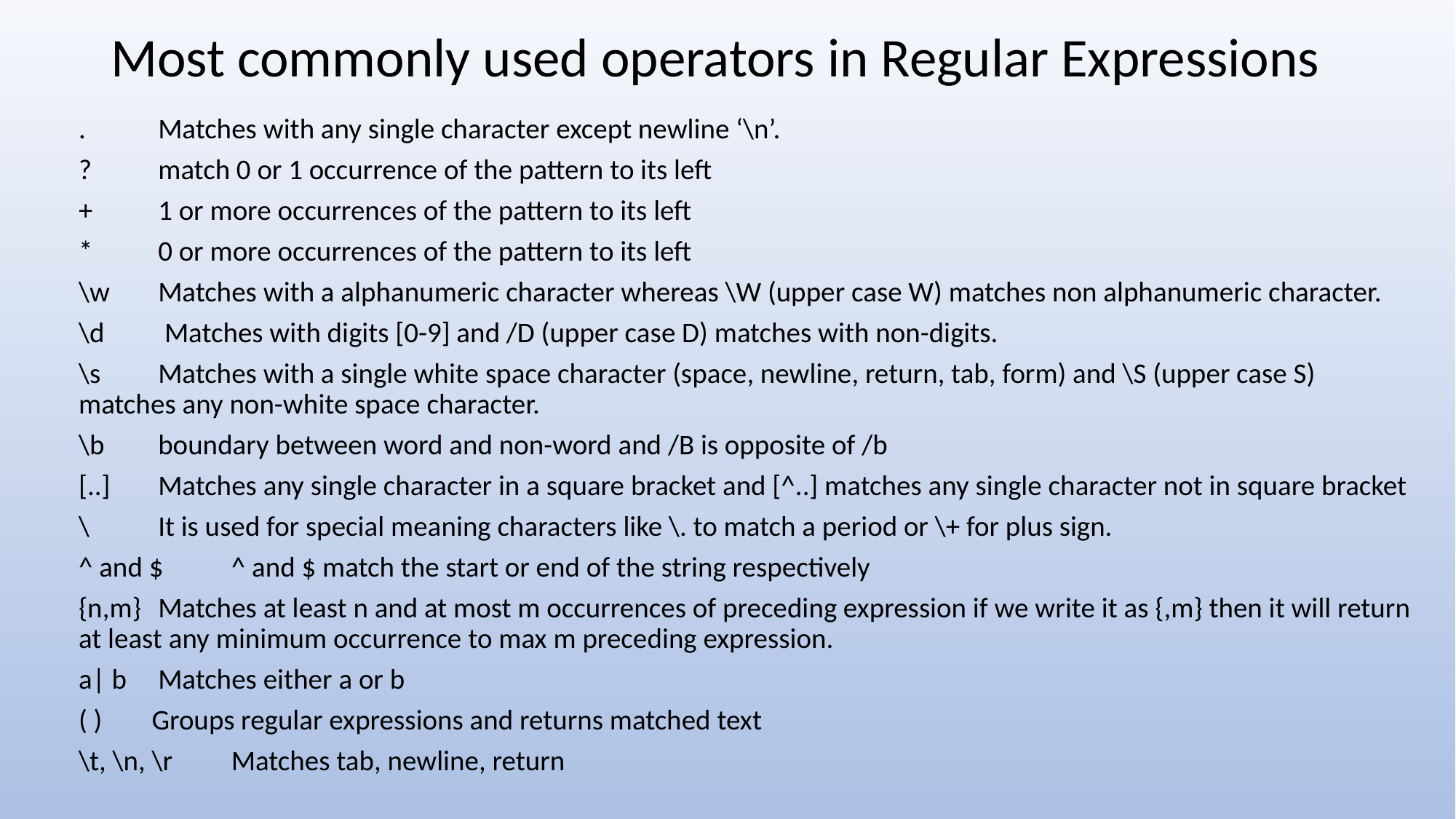

# Most commonly used operators in Regular Expressions
.	 Matches with any single character except newline ‘\n’.
?	 match 0 or 1 occurrence of the pattern to its left
+	 1 or more occurrences of the pattern to its left
*	 0 or more occurrences of the pattern to its left
\w	 Matches with a alphanumeric character whereas \W (upper case W) matches non alphanumeric character.
\d	  Matches with digits [0-9] and /D (upper case D) matches with non-digits.
\s	 Matches with a single white space character (space, newline, return, tab, form) and \S (upper case S) matches any non-white space character.
\b	 boundary between word and non-word and /B is opposite of /b
[..]	 Matches any single character in a square bracket and [^..] matches any single character not in square bracket
\	 It is used for special meaning characters like \. to match a period or \+ for plus sign.
^ and $	 ^ and $ match the start or end of the string respectively
{n,m}	 Matches at least n and at most m occurrences of preceding expression if we write it as {,m} then it will return at least any minimum occurrence to max m preceding expression.
a| b	 Matches either a or b
( )	Groups regular expressions and returns matched text
\t, \n, \r	 Matches tab, newline, return